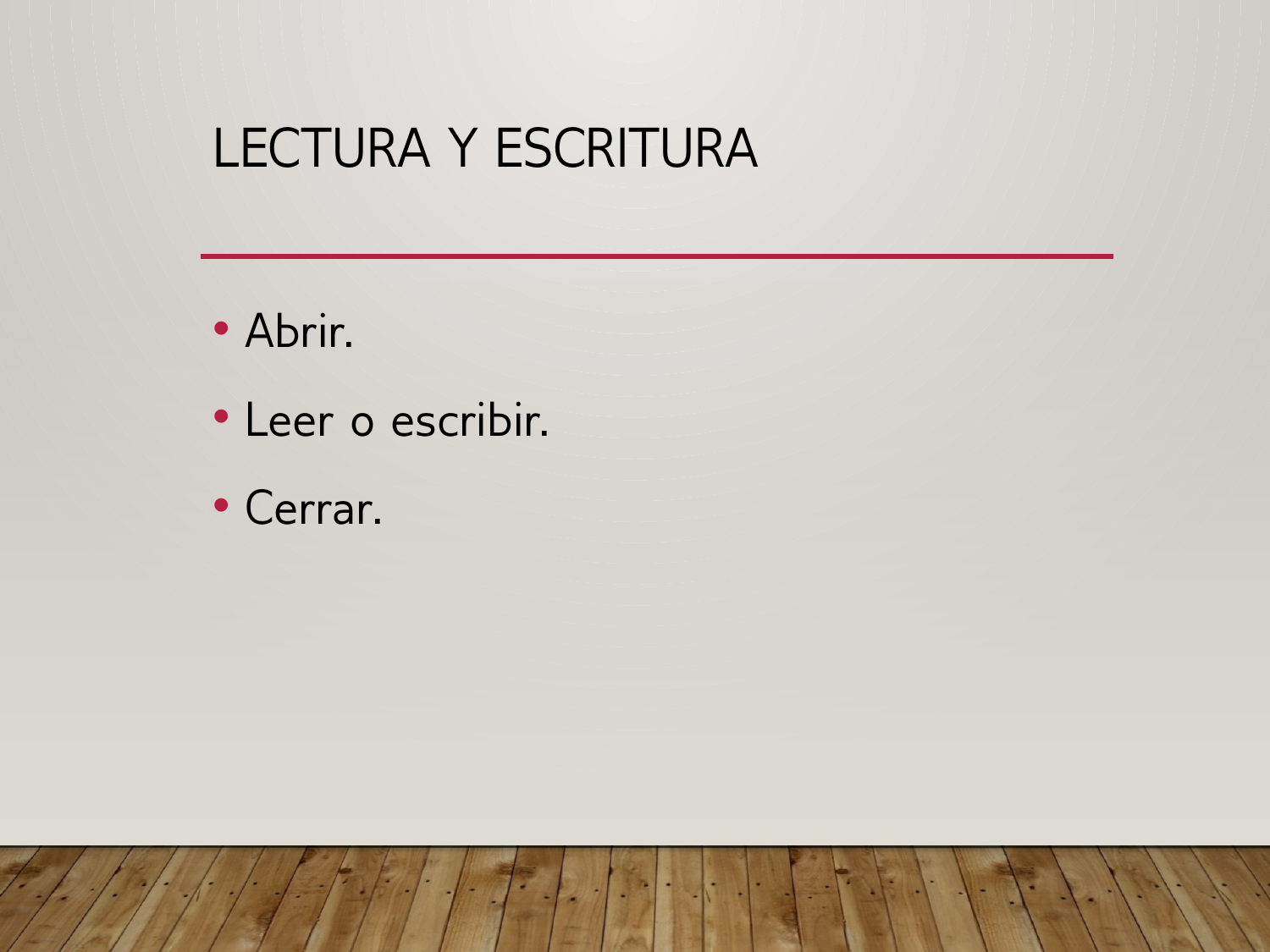

# Lectura y escritura
Abrir.
Leer o escribir.
Cerrar.